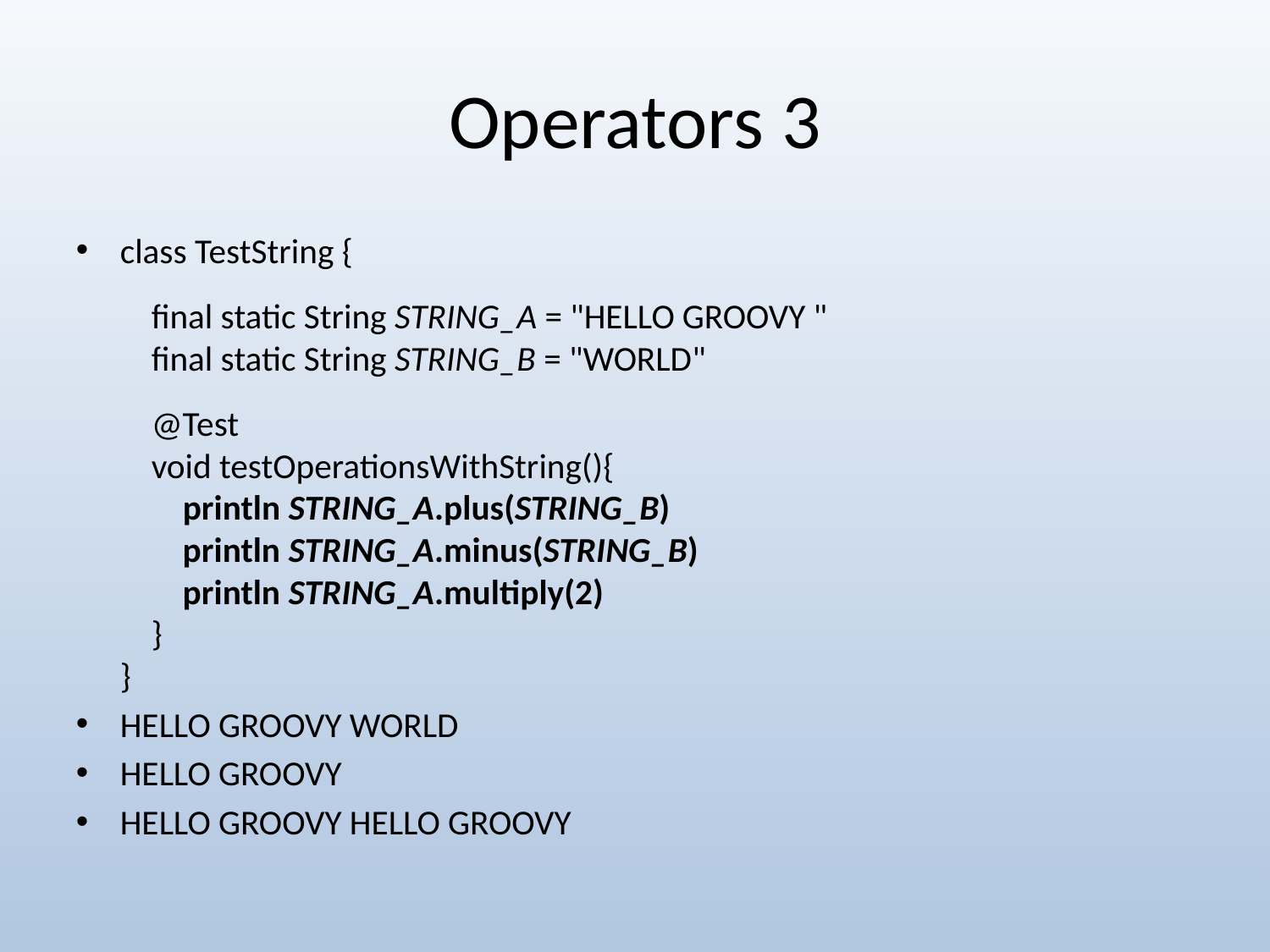

Operators 3
class TestString {
    final static String STRING_A = "HELLO GROOVY "
    final static String STRING_B = "WORLD"
    @Test
    void testOperationsWithString(){
        println STRING_A.plus(STRING_B)
        println STRING_A.minus(STRING_B)
        println STRING_A.multiply(2)
    }
}
HELLO GROOVY WORLD
HELLO GROOVY
HELLO GROOVY HELLO GROOVY